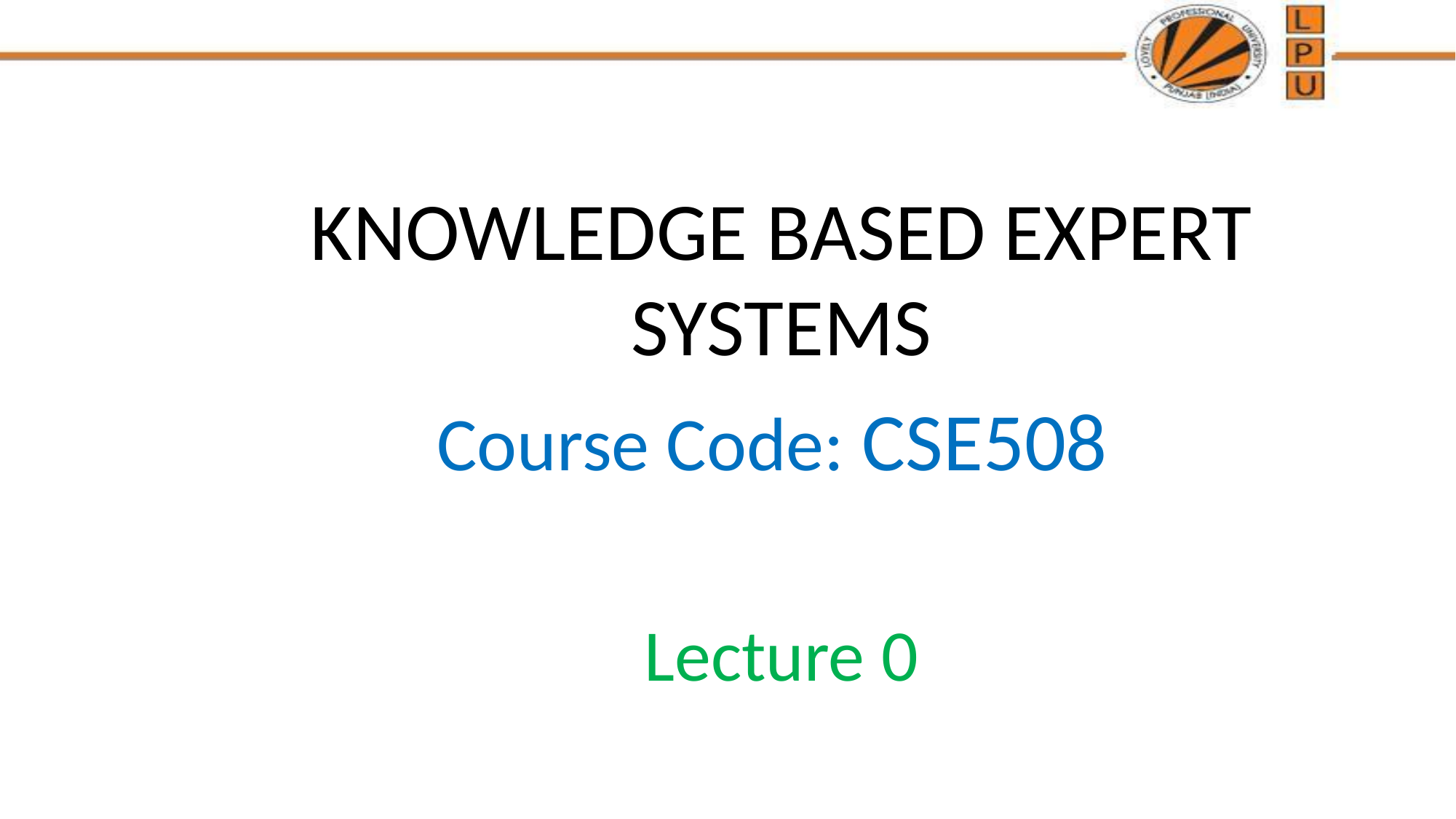

KNOWLEDGE BASED EXPERT SYSTEMS
Course Code: CSE508

Lecture 0

#